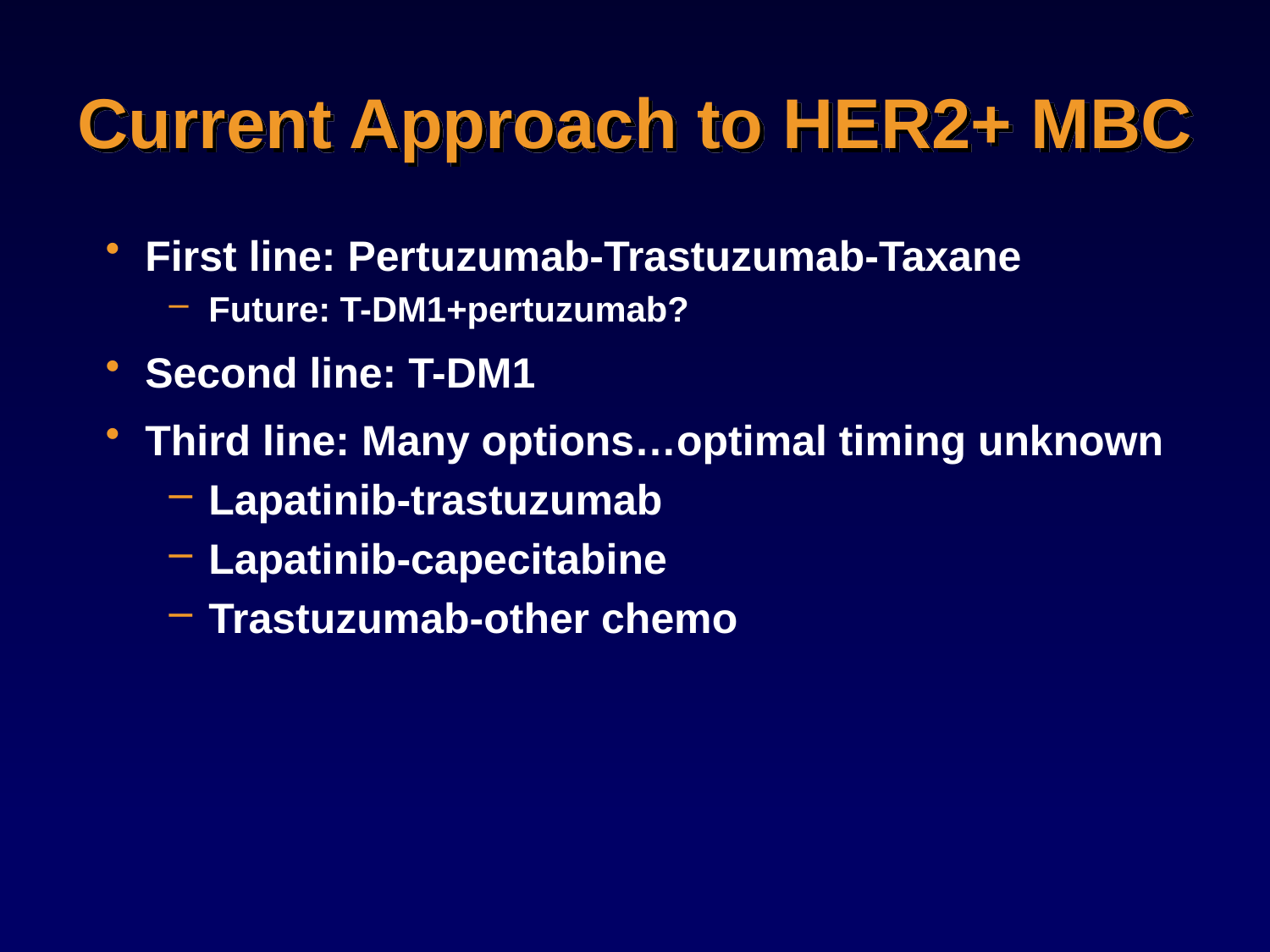

# Current Approach to HER2+ MBC
First line: Pertuzumab-Trastuzumab-Taxane
Future: T-DM1+pertuzumab?
Second line: T-DM1
Third line: Many options…optimal timing unknown
Lapatinib-trastuzumab
Lapatinib-capecitabine
Trastuzumab-other chemo